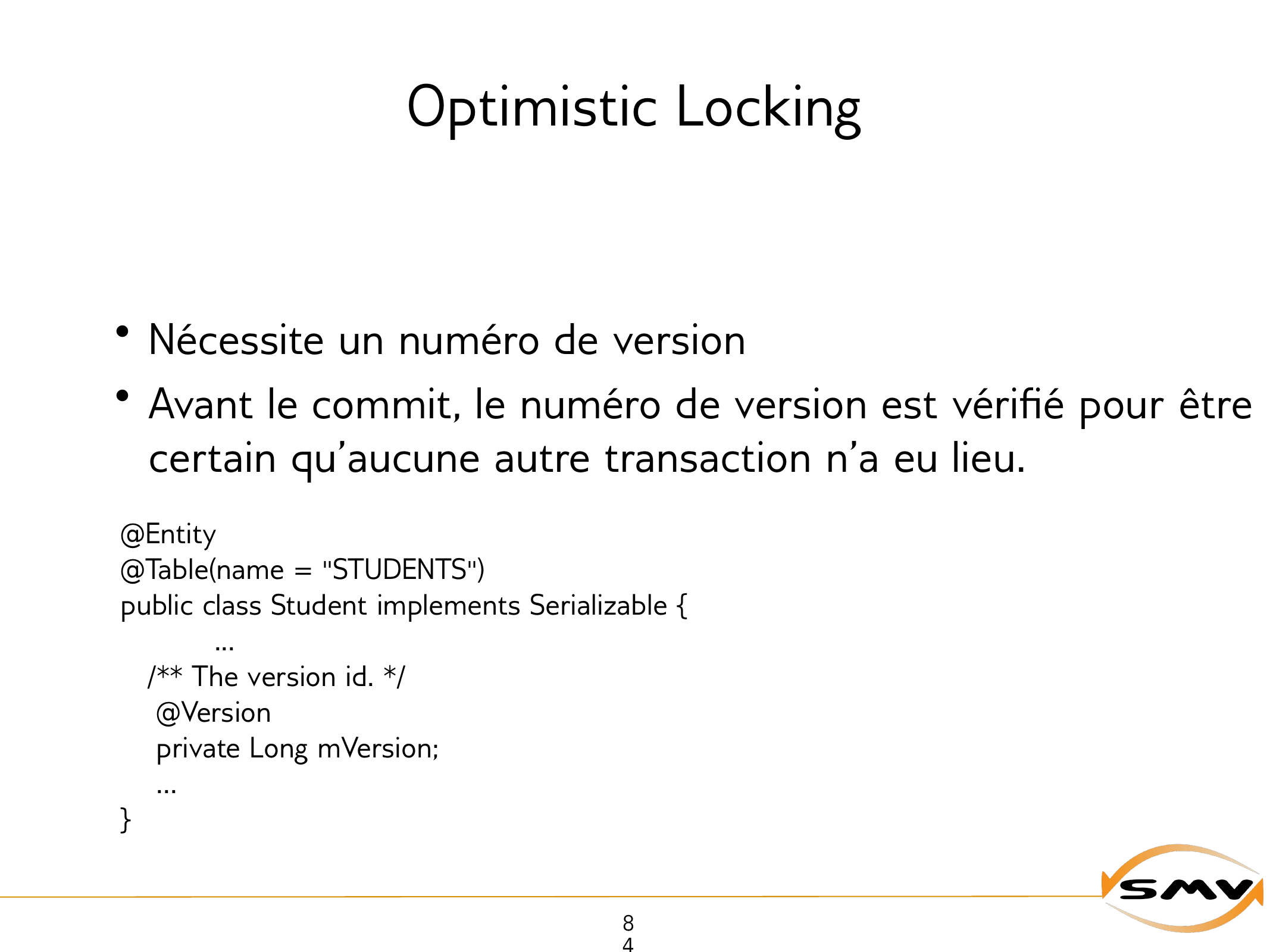

# Optimistic Locking
Nécessite un numéro de version
Avant le commit, le numéro de version est vérifié pour être certain qu’aucune autre transaction n’a eu lieu.
@Entity
@Table(name = "STUDENTS")
public class Student implements Serializable {
   ...
   /** The version id. */
    @Version
    private Long mVersion;
    ...
}
84